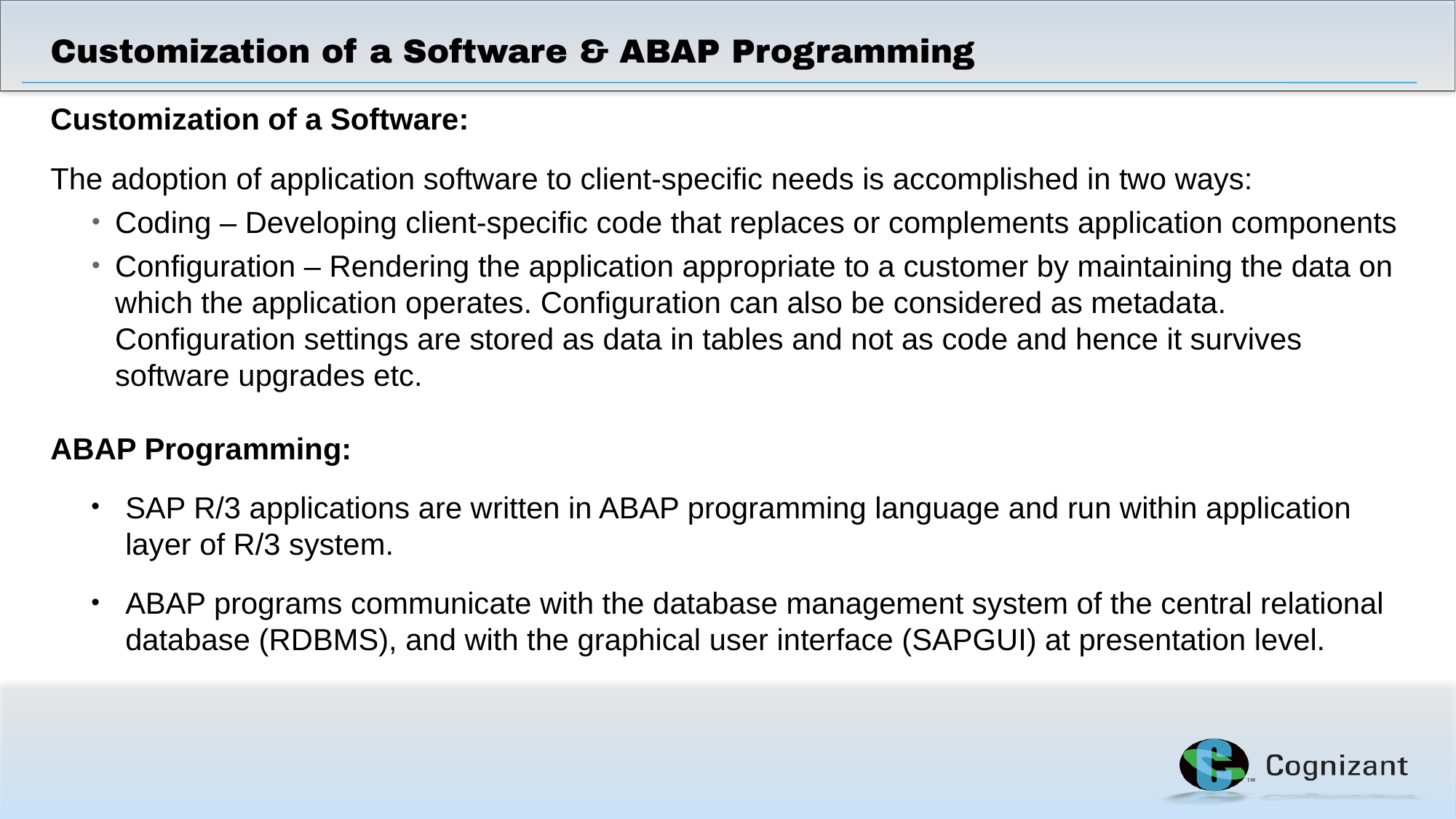

# Customization of a Software & ABAP Programming
Customization of a Software:
The adoption of application software to client-specific needs is accomplished in two ways:
Coding – Developing client-specific code that replaces or complements application components
Configuration – Rendering the application appropriate to a customer by maintaining the data on which the application operates. Configuration can also be considered as metadata. Configuration settings are stored as data in tables and not as code and hence it survives software upgrades etc.
ABAP Programming:
SAP R/3 applications are written in ABAP programming language and run within application layer of R/3 system.
ABAP programs communicate with the database management system of the central relational database (RDBMS), and with the graphical user interface (SAPGUI) at presentation level.